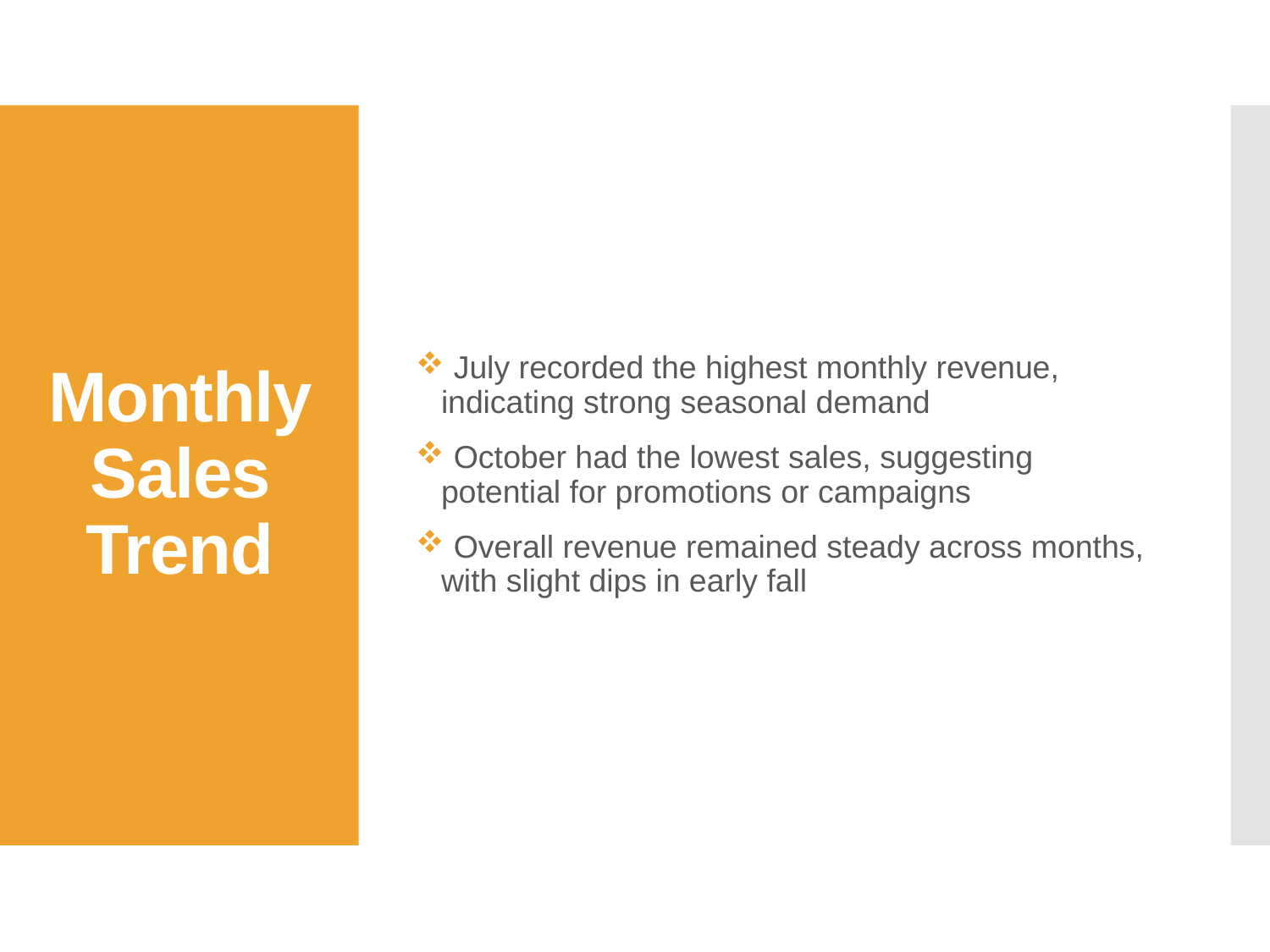

July recorded the highest monthly revenue, indicating strong seasonal demand
 October had the lowest sales, suggesting potential for promotions or campaigns
 Overall revenue remained steady across months, with slight dips in early fall
# Monthly Sales Trend